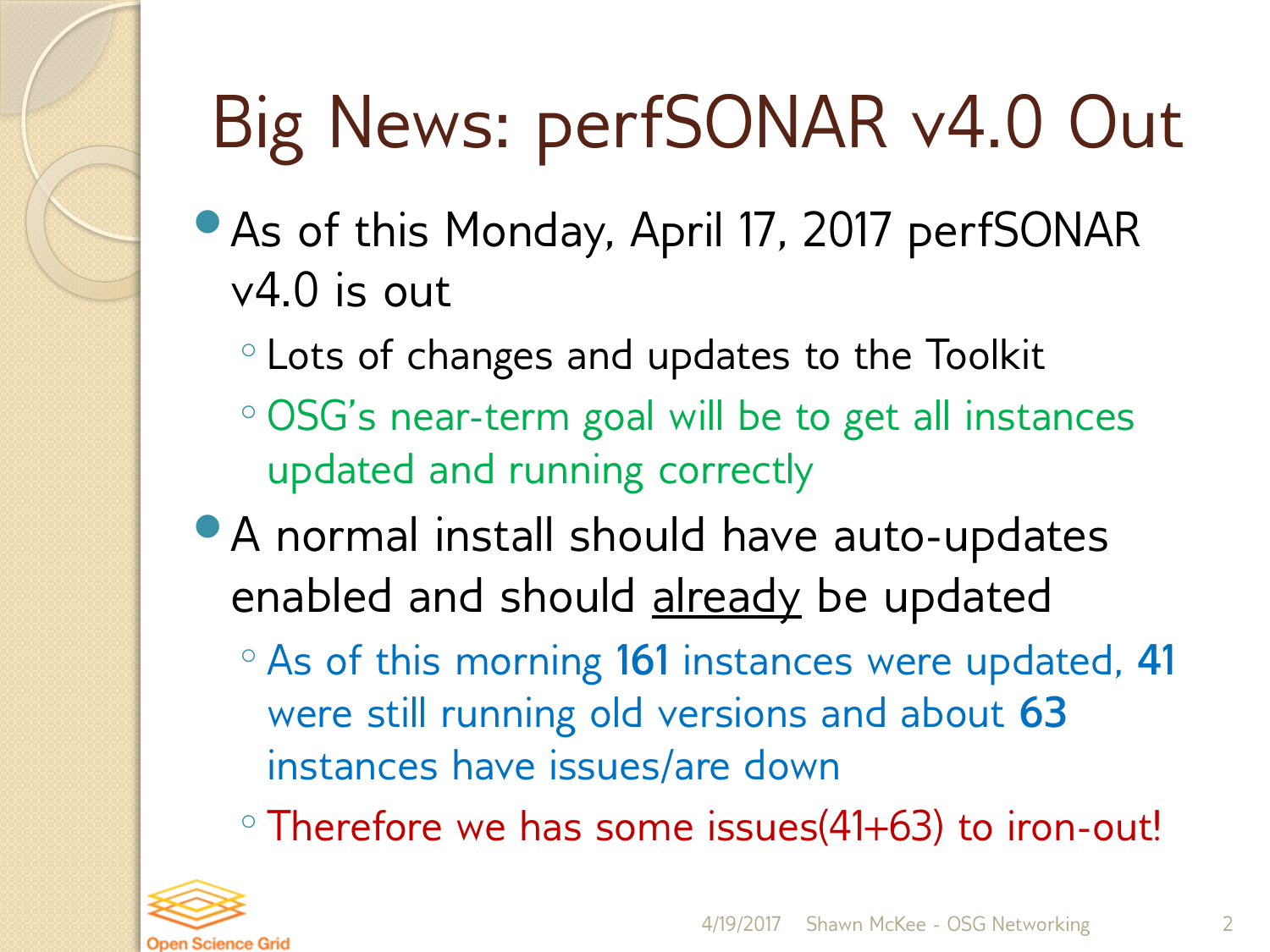

# Big News: perfSONAR v4.0 Out
As of this Monday, April 17, 2017 perfSONAR v4.0 is out
Lots of changes and updates to the Toolkit
OSG’s near-term goal will be to get all instances updated and running correctly
A normal install should have auto-updates enabled and should already be updated
As of this morning 161 instances were updated, 41 were still running old versions and about 63 instances have issues/are down
Therefore we has some issues(41+63) to iron-out!
4/19/2017
Shawn McKee - OSG Networking
2